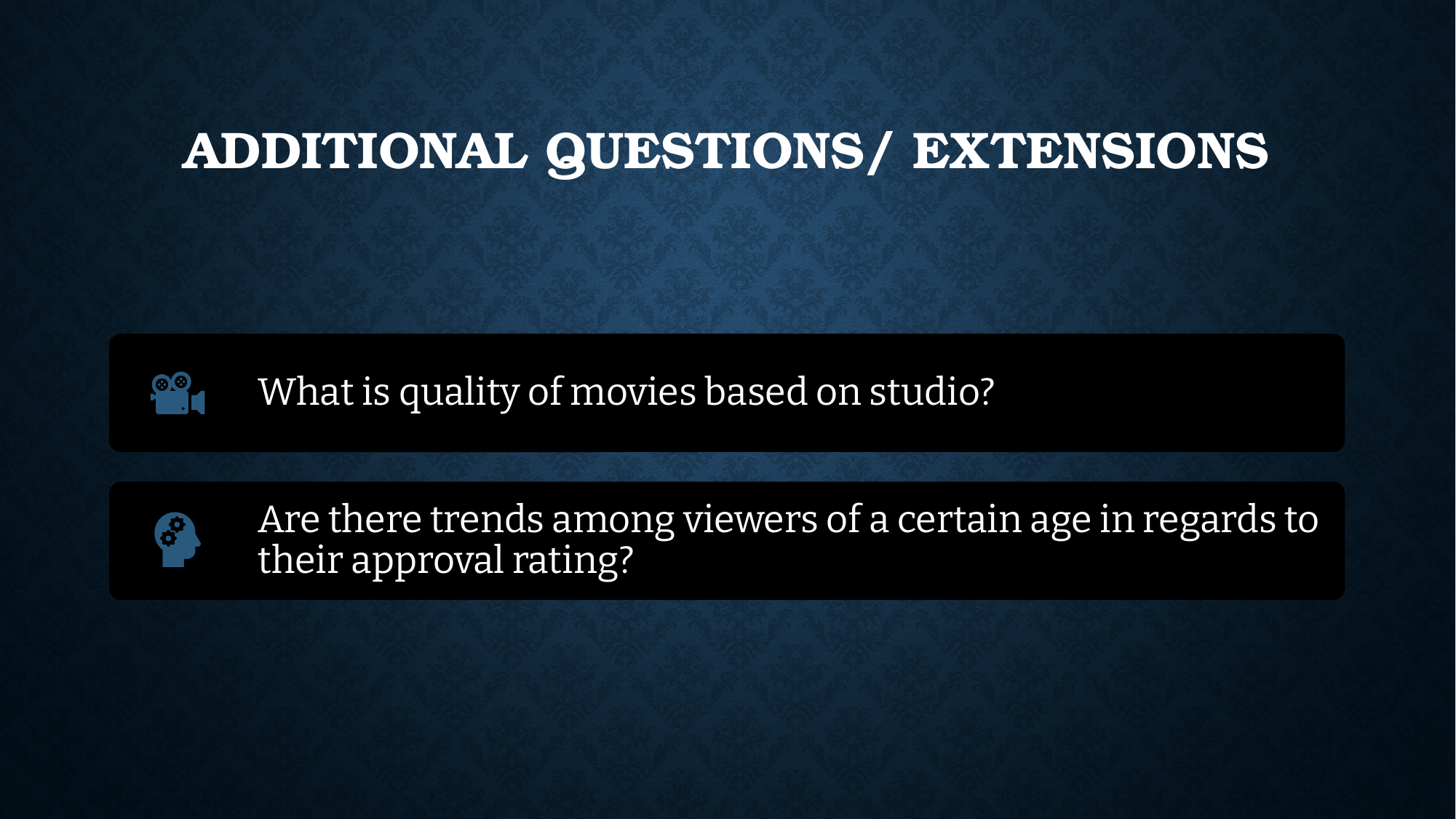

# Additional Questions/ Extensions
What is quality of movies based on studio?
Are there trends among viewers of a certain age in regards to their approval rating?